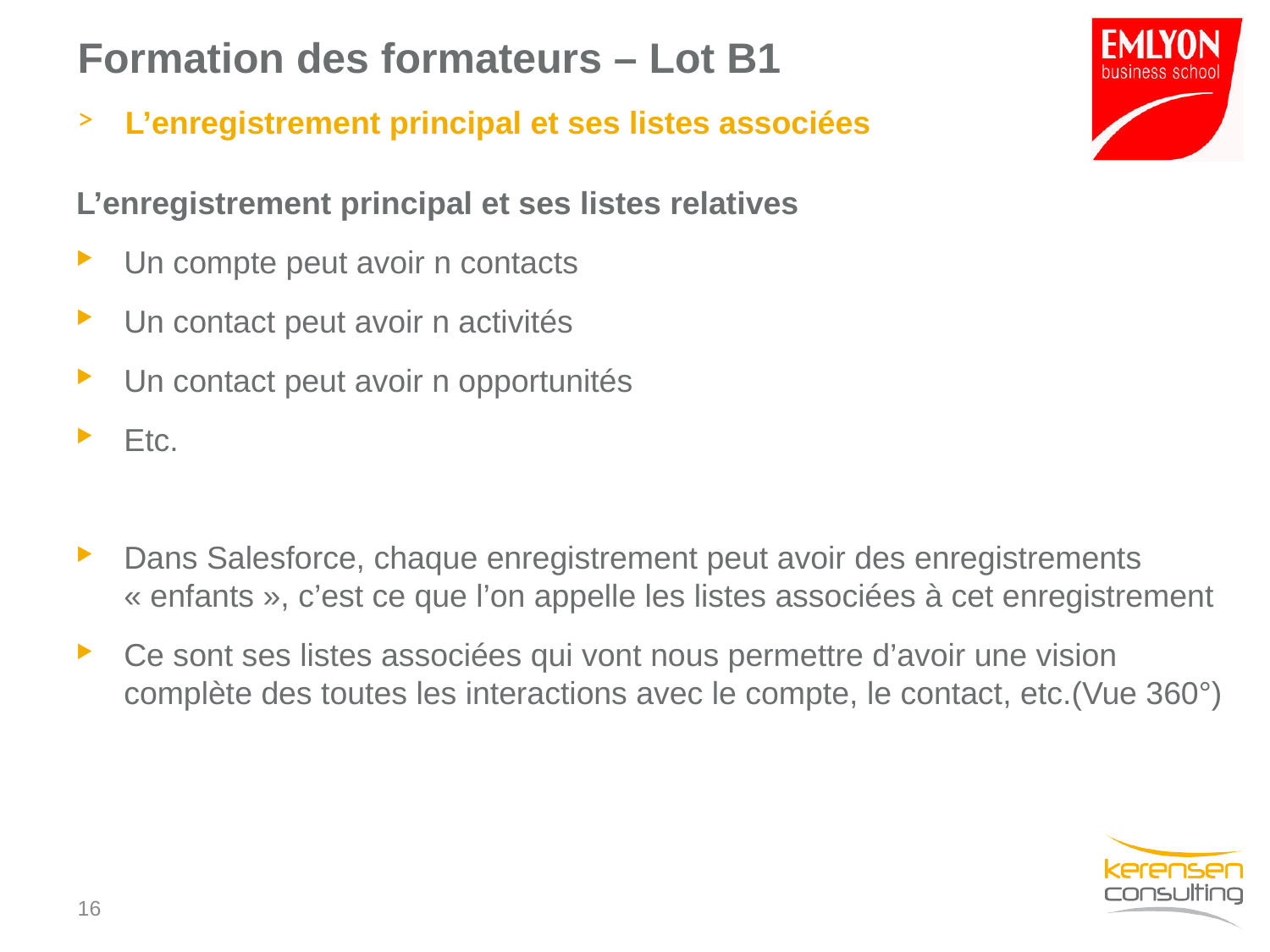

# Formation des formateurs – Lot B1
L’enregistrement principal et ses listes associées
L’enregistrement principal et ses listes relatives
Un compte peut avoir n contacts
Un contact peut avoir n activités
Un contact peut avoir n opportunités
Etc.

Dans Salesforce, chaque enregistrement peut avoir des enregistrements « enfants », c’est ce que l’on appelle les listes associées à cet enregistrement
Ce sont ses listes associées qui vont nous permettre d’avoir une vision complète des toutes les interactions avec le compte, le contact, etc.(Vue 360°)
16